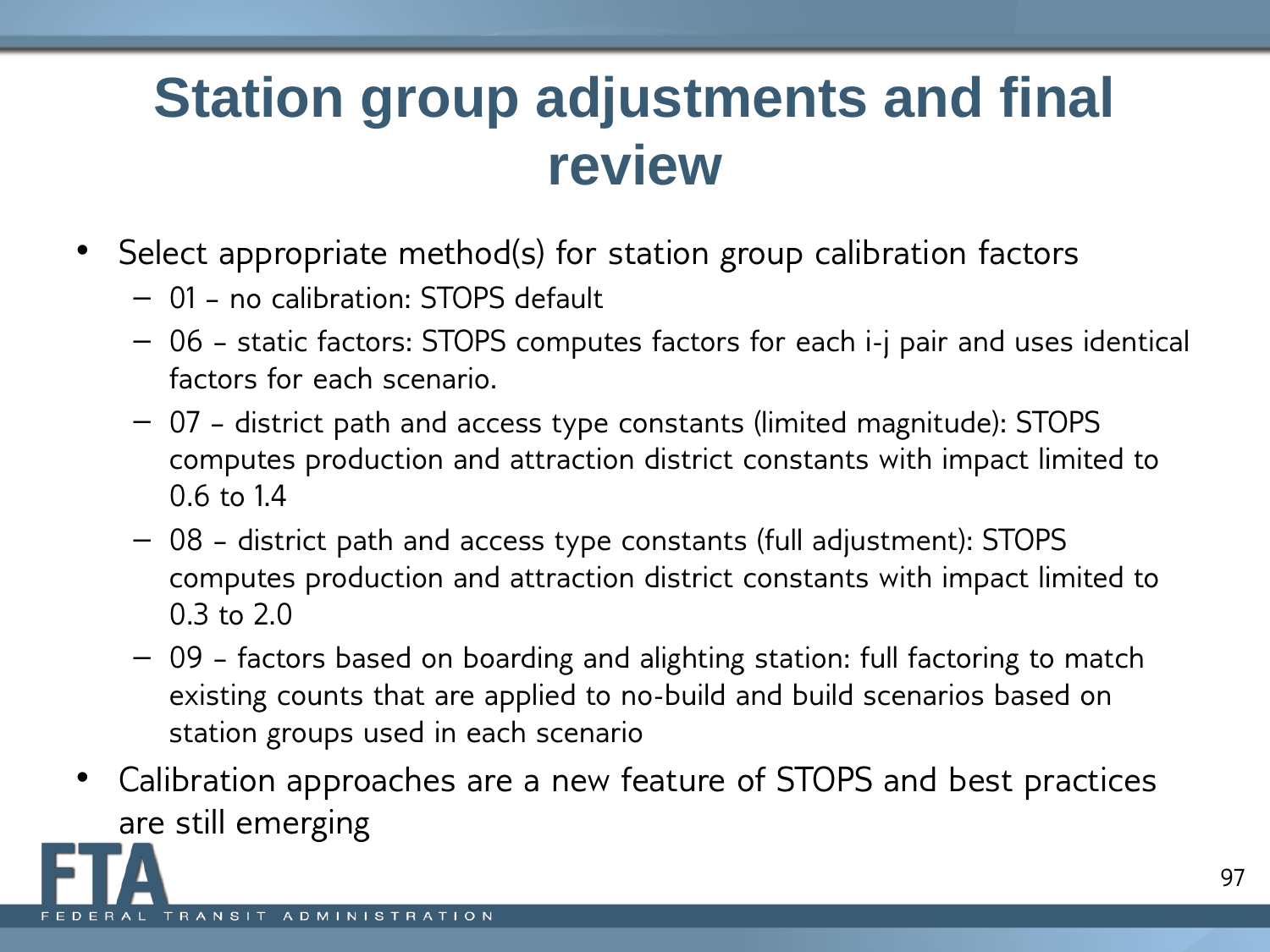

# Station group adjustments and final review
Select appropriate method(s) for station group calibration factors
01 – no calibration: STOPS default
06 – static factors: STOPS computes factors for each i-j pair and uses identical factors for each scenario.
07 – district path and access type constants (limited magnitude): STOPS computes production and attraction district constants with impact limited to 0.6 to 1.4
08 – district path and access type constants (full adjustment): STOPS computes production and attraction district constants with impact limited to 0.3 to 2.0
09 – factors based on boarding and alighting station: full factoring to match existing counts that are applied to no-build and build scenarios based on station groups used in each scenario
Calibration approaches are a new feature of STOPS and best practices are still emerging